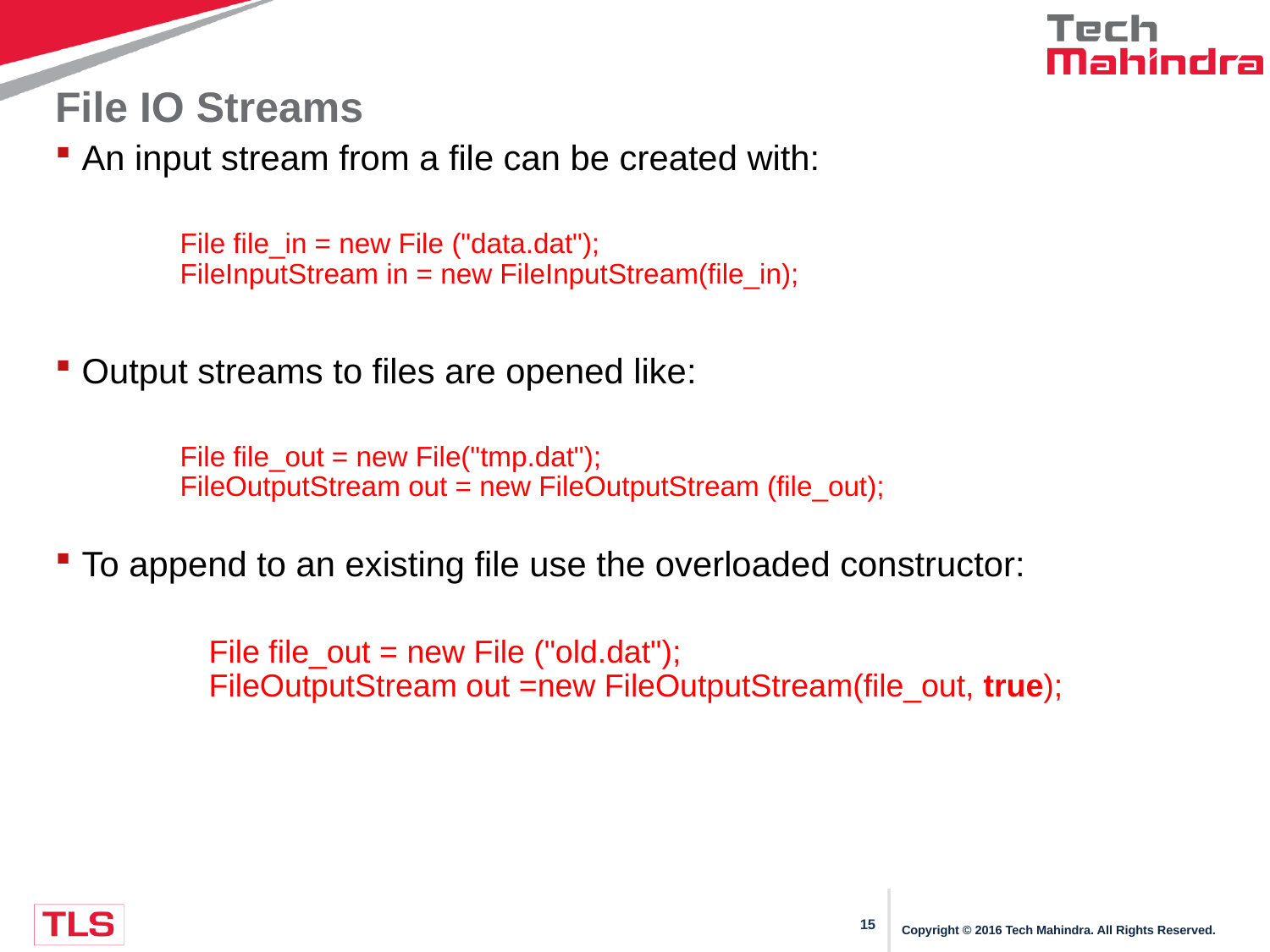

# File IO Streams
An input stream from a file can be created with:

	File file_in = new File ("data.dat");
FileInputStream in = new FileInputStream(file_in);

Output streams to files are opened like:

	File file_out = new File("tmp.dat");
FileOutputStream out = new FileOutputStream (file_out);

To append to an existing file use the overloaded constructor:

		File file_out = new File ("old.dat");
	FileOutputStream out =new FileOutputStream(file_out, true);

Copyright © 2016 Tech Mahindra. All Rights Reserved.